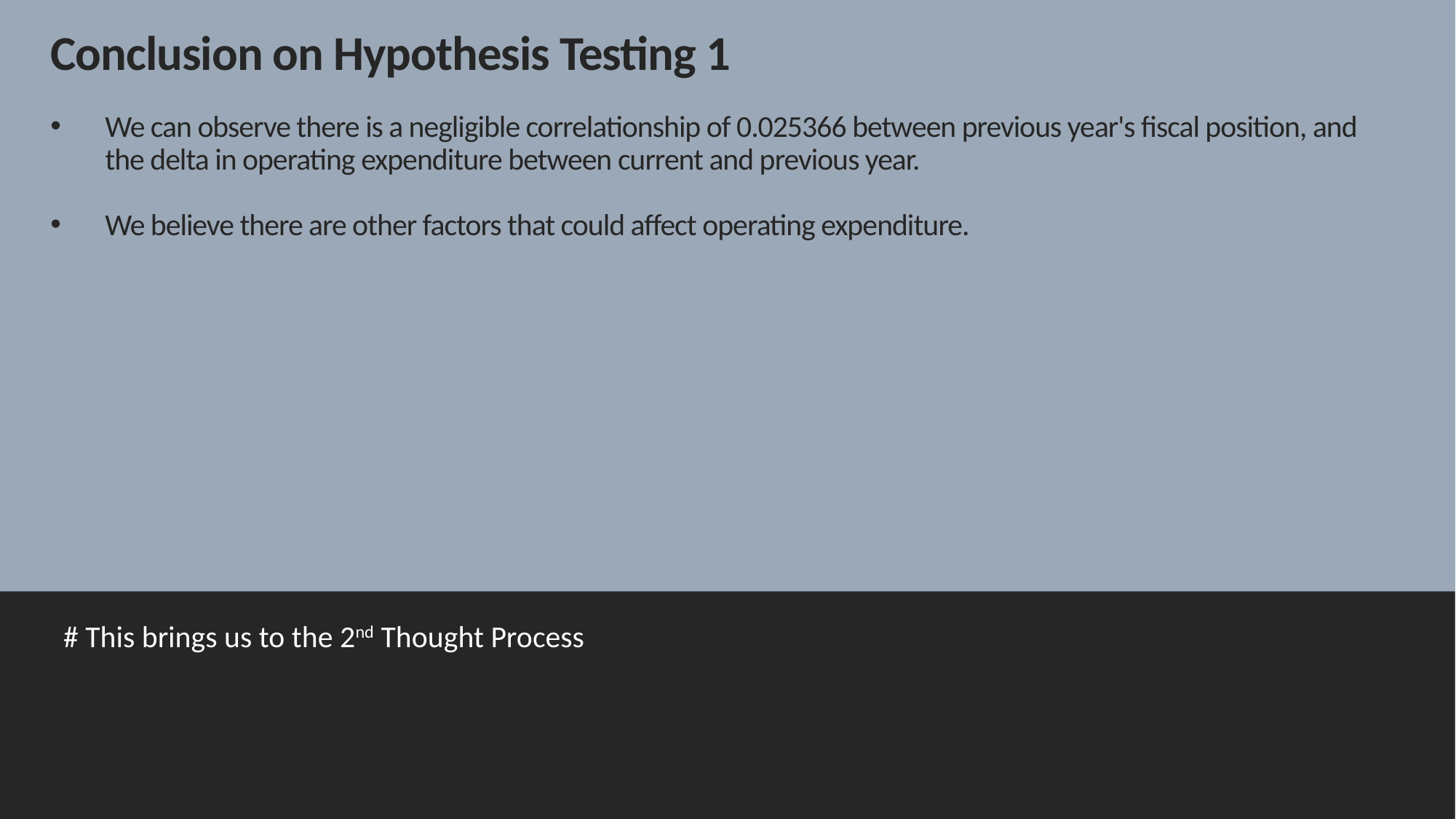

# Conclusion on Hypothesis Testing 1
We can observe there is a negligible correlationship of 0.025366 between previous year's fiscal position, and the delta in operating expenditure between current and previous year.

We believe there are other factors that could affect operating expenditure.

# This brings us to the 2nd Thought Process